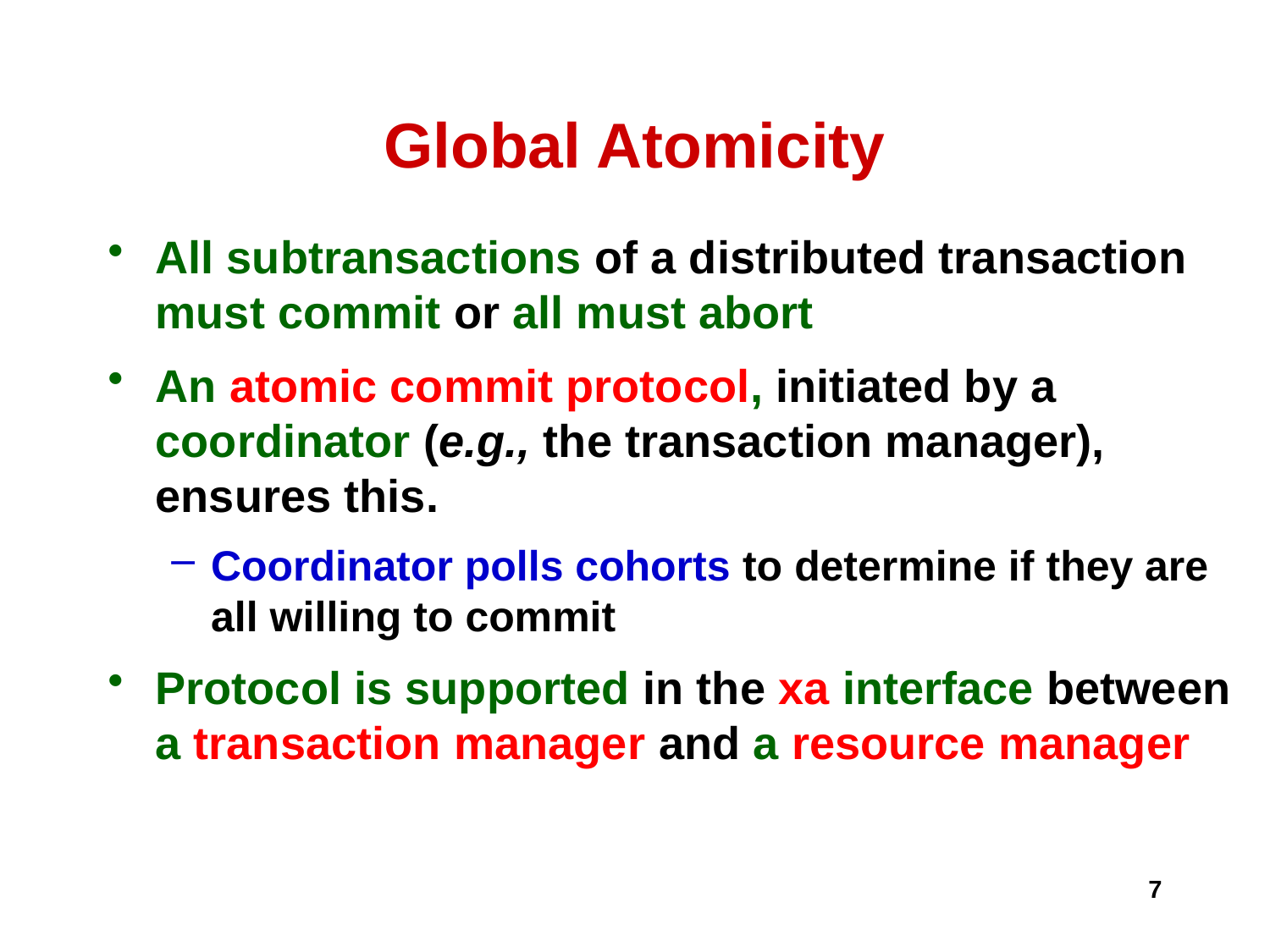

# Global Atomicity
All subtransactions of a distributed transaction must commit or all must abort
An atomic commit protocol, initiated by a coordinator (e.g., the transaction manager), ensures this.
Coordinator polls cohorts to determine if they are all willing to commit
Protocol is supported in the xa interface between a transaction manager and a resource manager
7